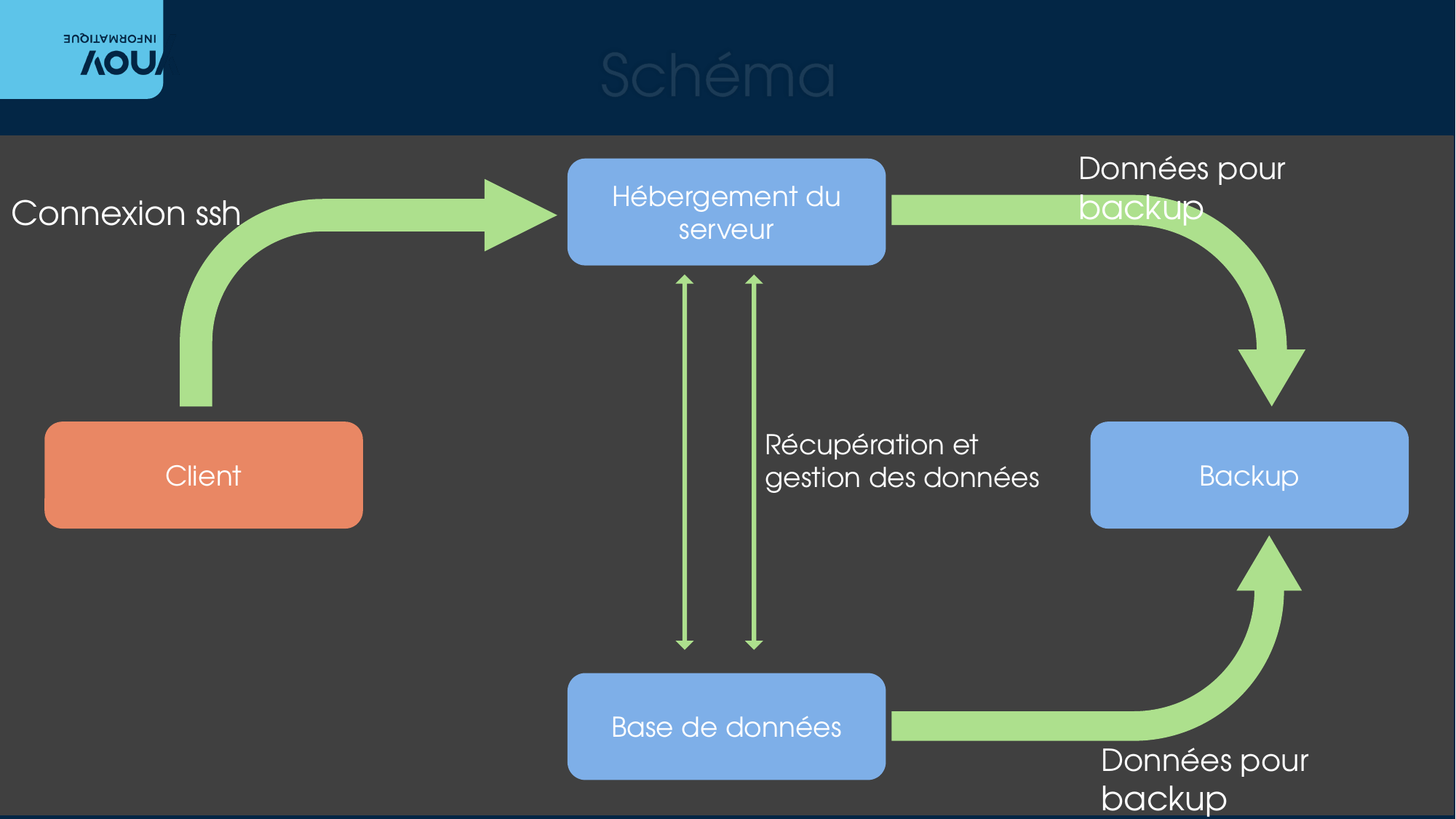

# Schéma

Données pour backup
Hébergement du serveur

Connexion ssh

Client
Récupération et gestion des données
Backup

Base de données
Données pour backup